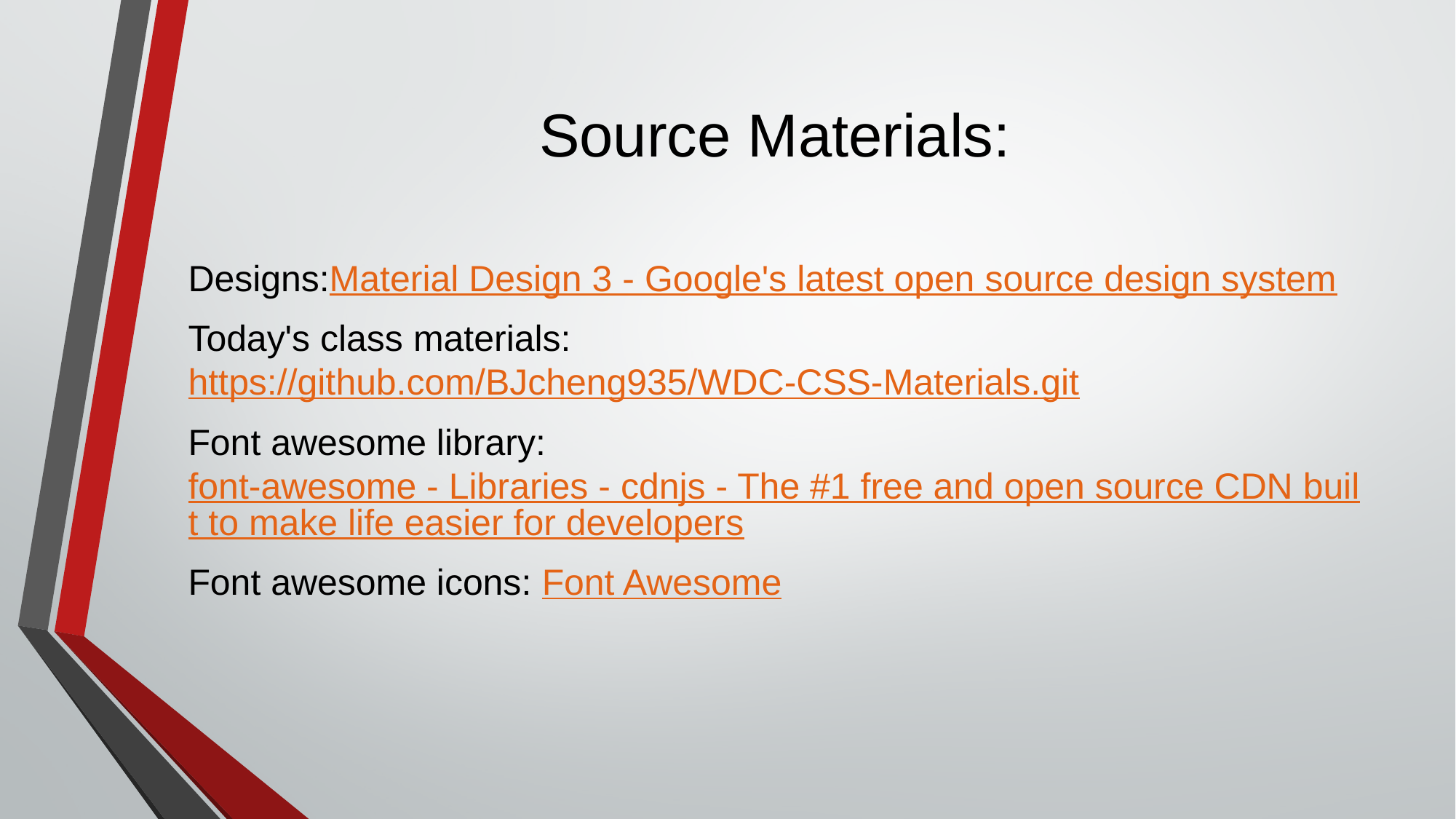

# Source Materials:
Designs:Material Design 3 - Google's latest open source design system
Today's class materials: https://github.com/BJcheng935/WDC-CSS-Materials.git
Font awesome library: font-awesome - Libraries - cdnjs - The #1 free and open source CDN built to make life easier for developers
Font awesome icons: Font Awesome